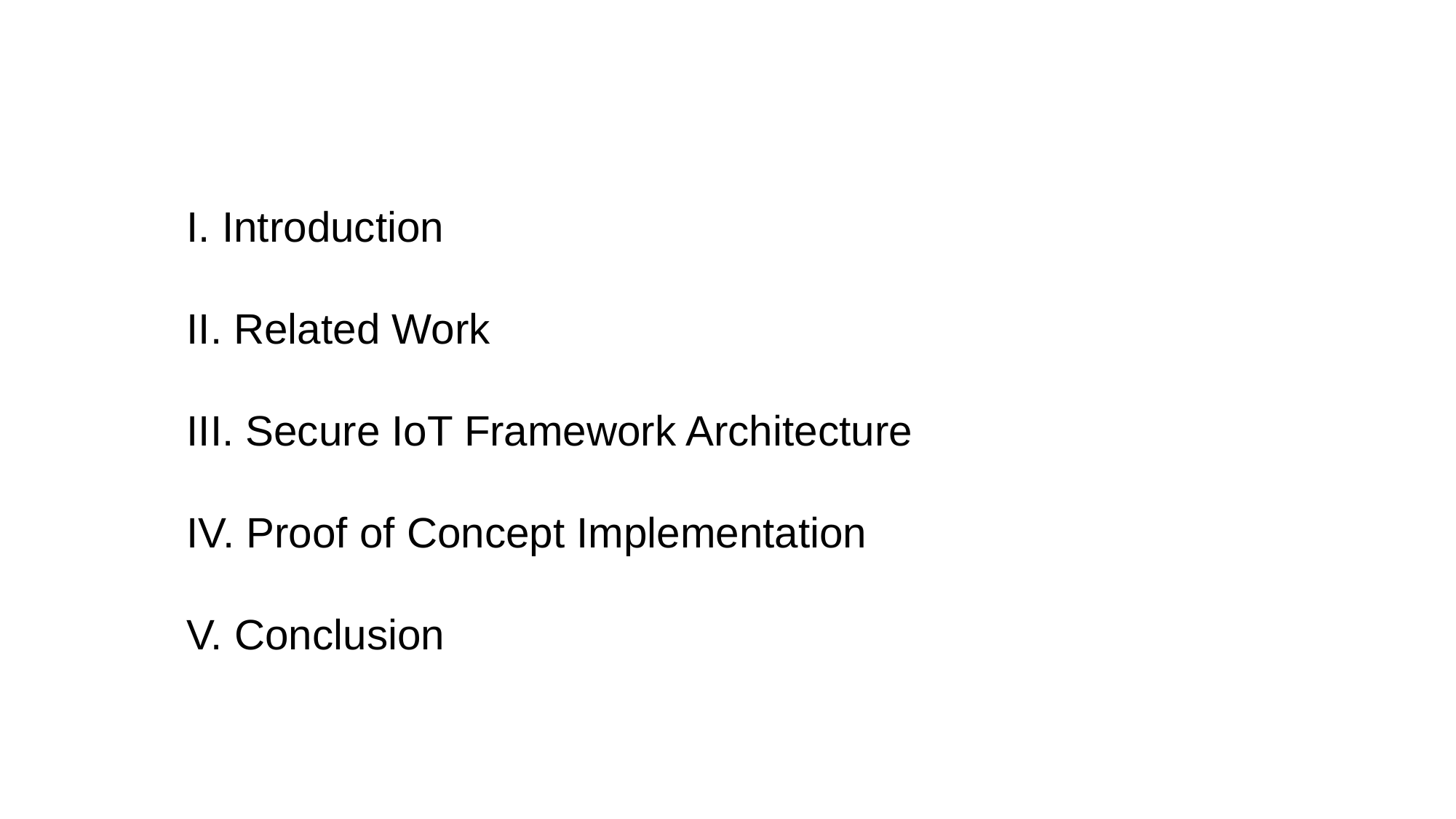

I. Introduction
II. Related Work
III. Secure IoT Framework Architecture
IV. Proof of Concept Implementation
V. Conclusion